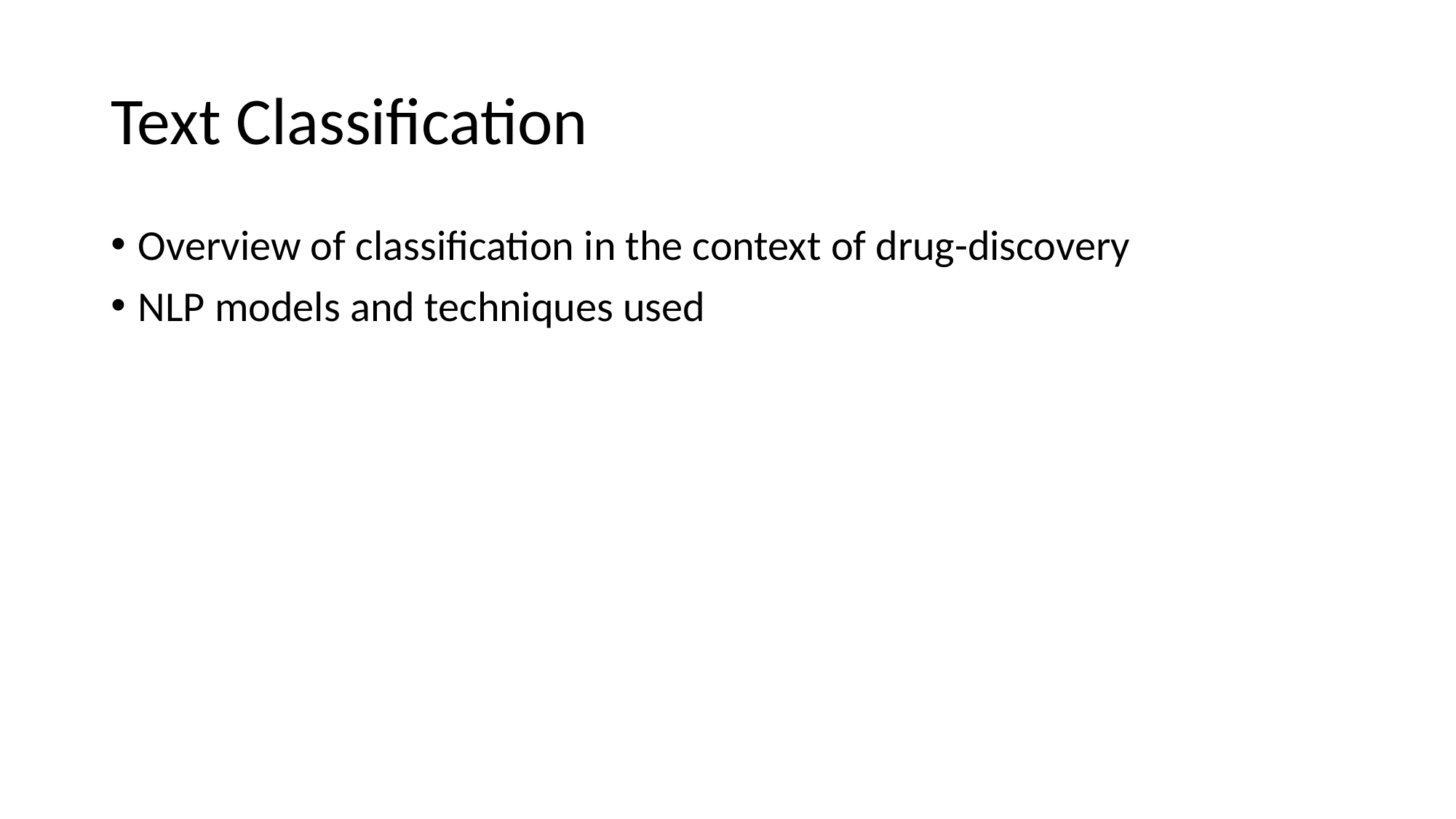

# Text Classification
Overview of classification in the context of drug-discovery
NLP models and techniques used